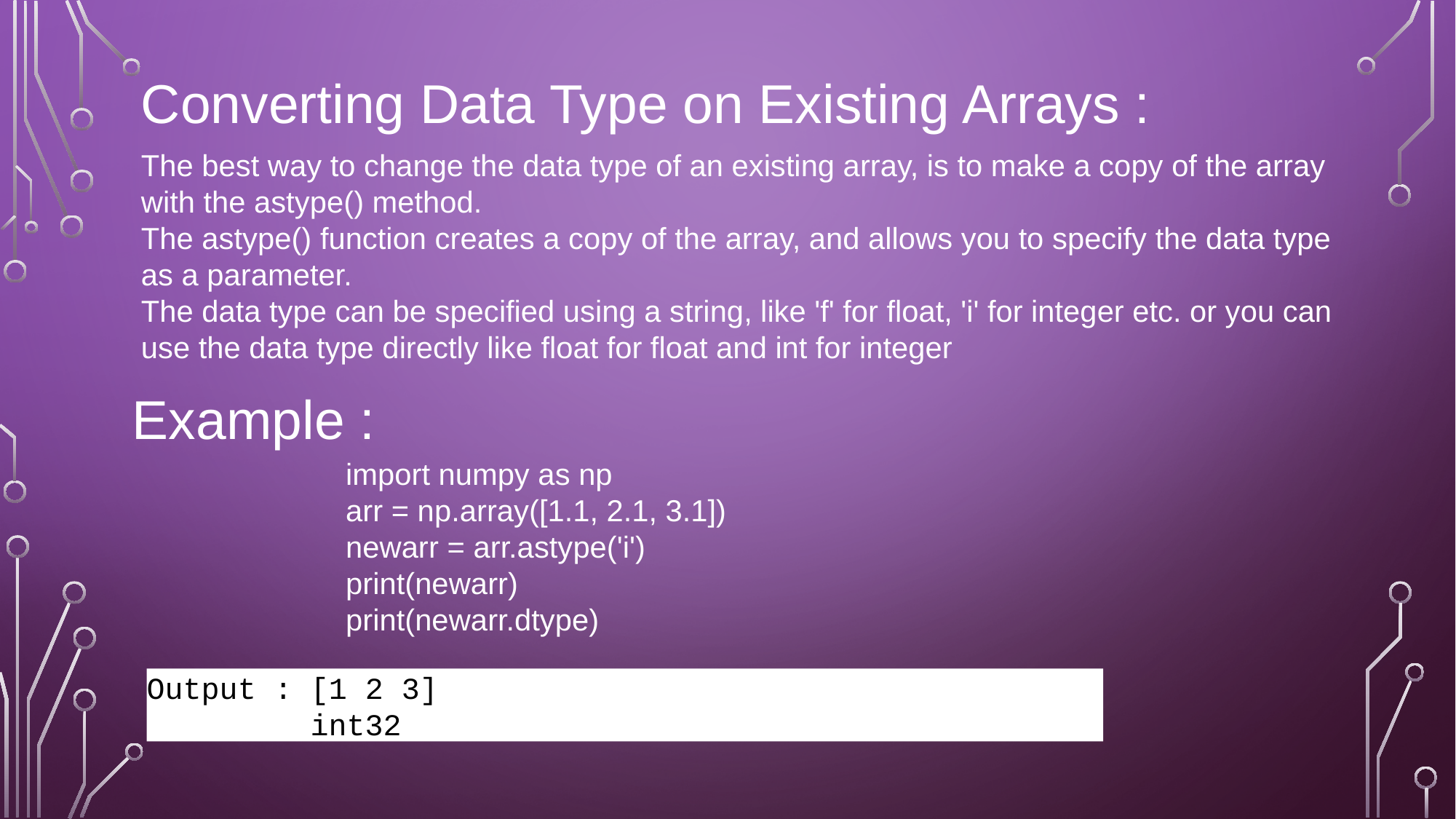

Converting Data Type on Existing Arrays :
The best way to change the data type of an existing array, is to make a copy of the array with the astype() method.
The astype() function creates a copy of the array, and allows you to specify the data type as a parameter.
The data type can be specified using a string, like 'f' for float, 'i' for integer etc. or you can use the data type directly like float for float and int for integer
Example :
import numpy as np
arr = np.array([1.1, 2.1, 3.1])
newarr = arr.astype('i')
print(newarr)
print(newarr.dtype)
Output : [1 2 3]
         int32